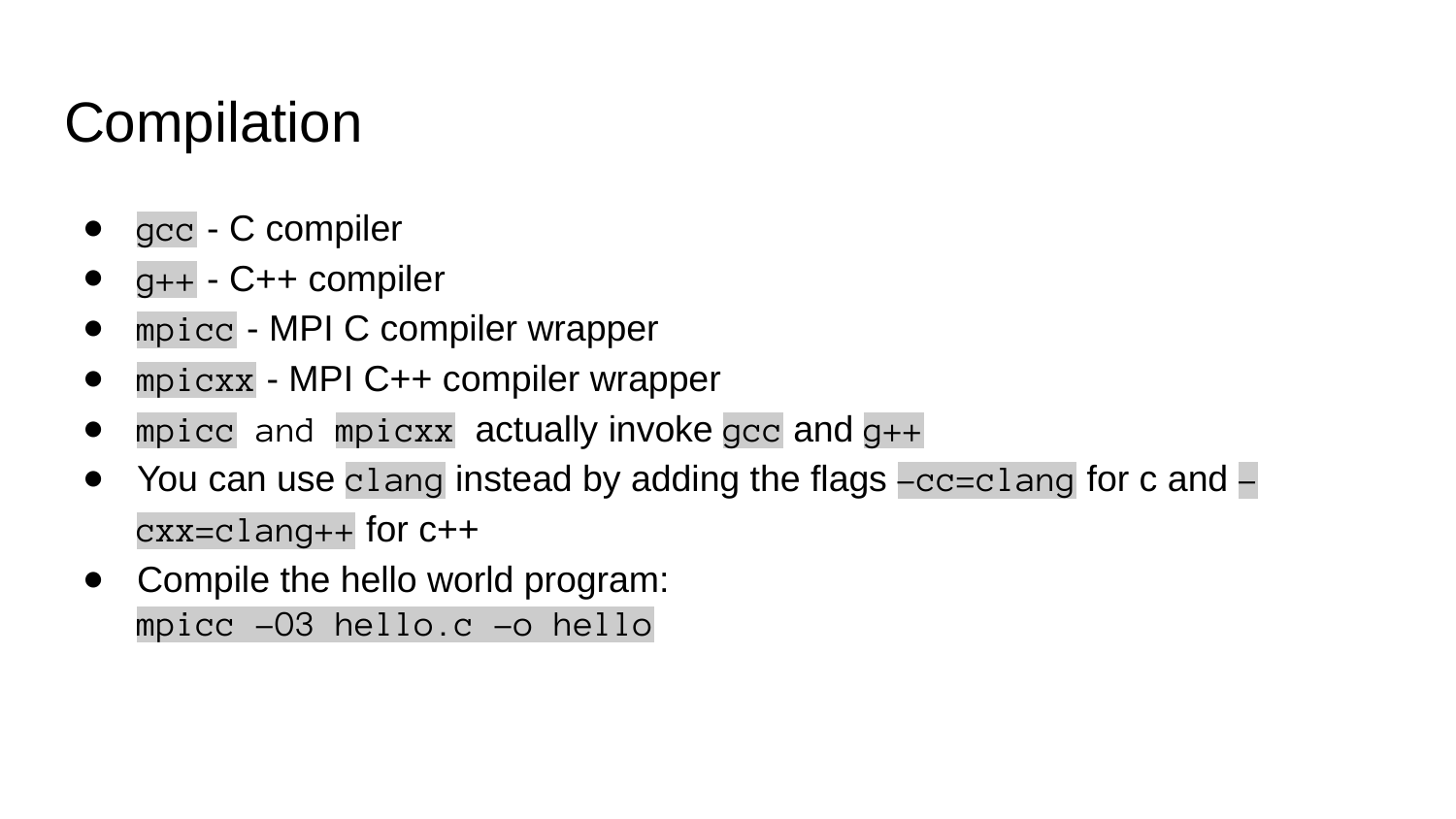

# Compilation
gcc - C compiler
g++ - C++ compiler
mpicc - MPI C compiler wrapper
mpicxx - MPI C++ compiler wrapper
mpicc and mpicxx actually invoke gcc and g++
You can use clang instead by adding the flags -cc=clang for c and -cxx=clang++ for c++
Compile the hello world program:
mpicc -O3 hello.c -o hello